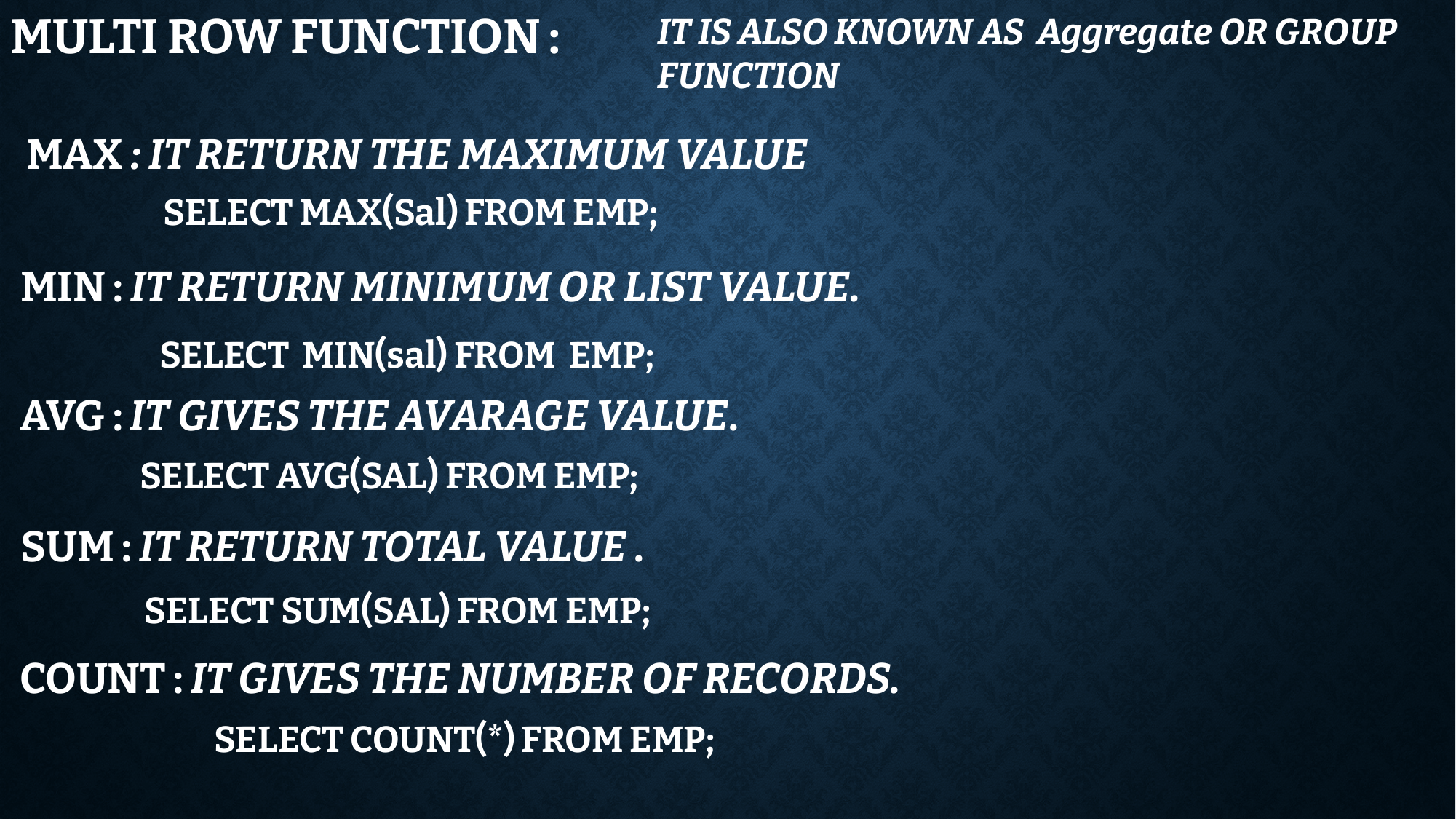

MULTI ROW FUNCTION :
IT IS ALSO KNOWN AS  Aggregate OR GROUP FUNCTION
MAX : IT RETURN THE MAXIMUM VALUE
SELECT MAX(Sal) FROM EMP;
MIN : IT RETURN MINIMUM OR LIST VALUE.
SELECT  MIN(sal) FROM  EMP;
AVG : IT GIVES THE AVARAGE VALUE.
SELECT AVG(SAL) FROM EMP;
SUM : IT RETURN TOTAL VALUE .
SELECT SUM(SAL) FROM EMP;
COUNT : IT GIVES THE NUMBER OF RECORDS.
SELECT COUNT(*) FROM EMP;